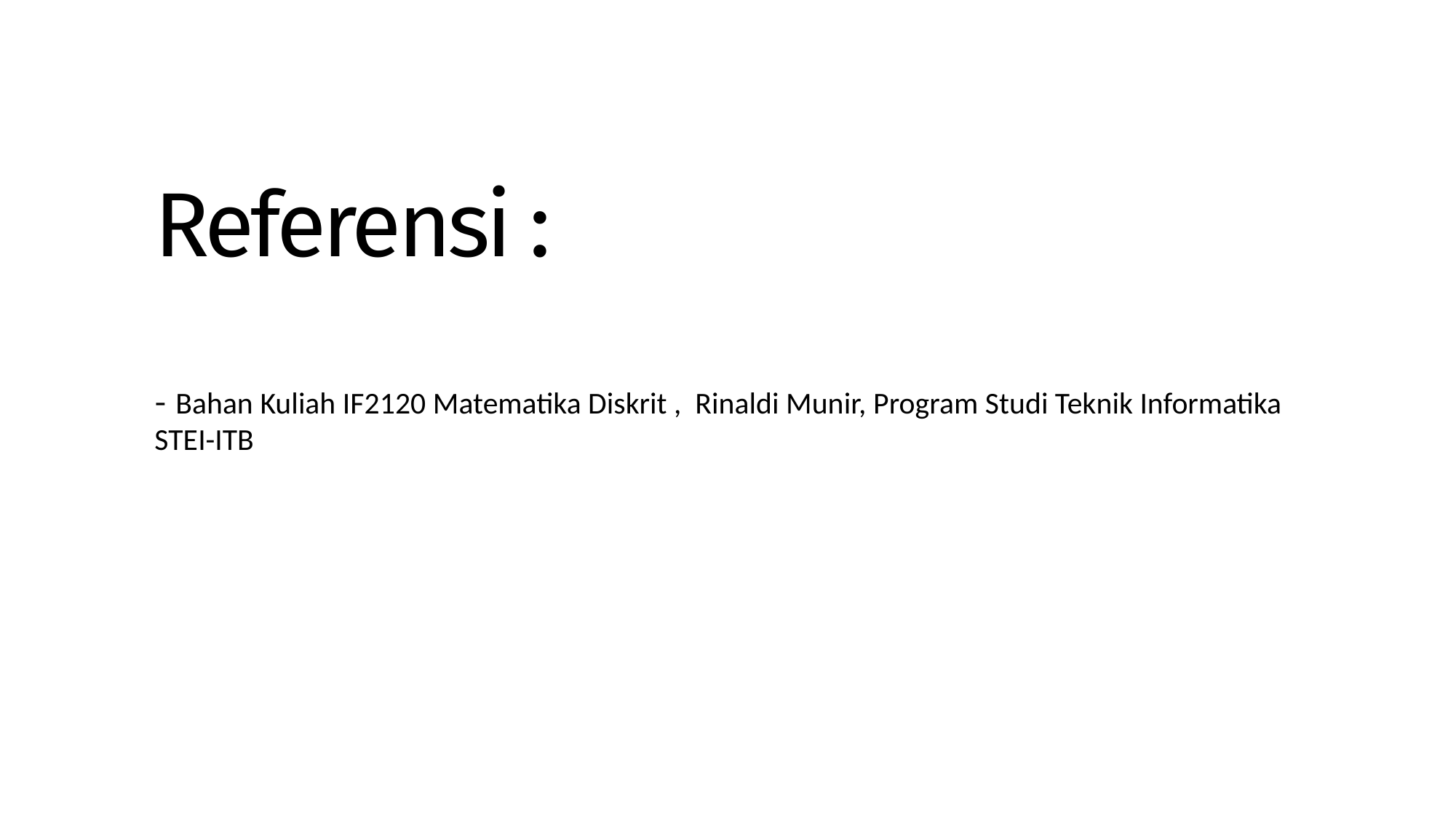

# Referensi : -  Bahan Kuliah IF2120 Matematika Diskrit ,  Rinaldi Munir, Program Studi Teknik Informatika  STEI-ITB